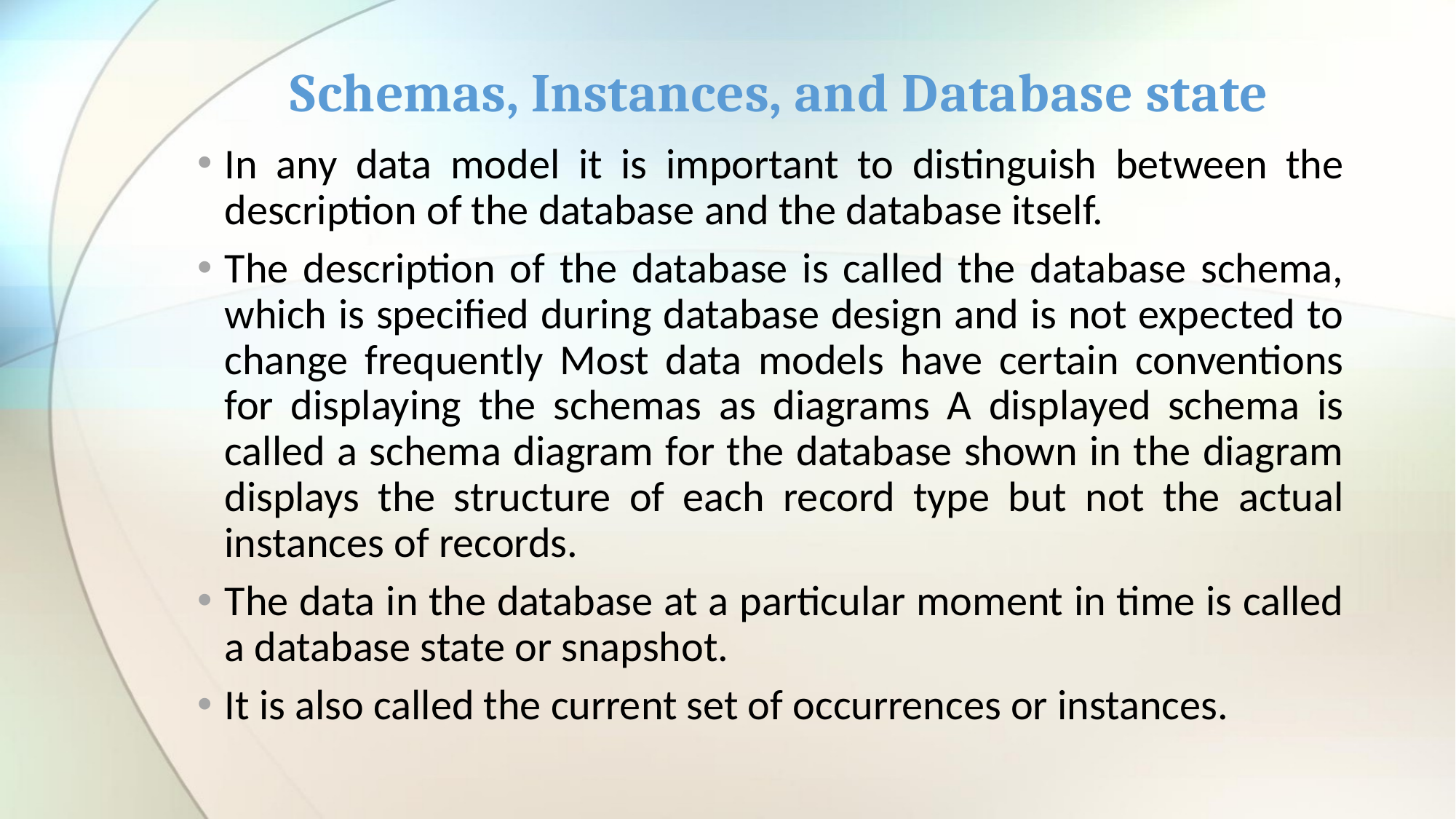

# Schemas, Instances, and Database state
In any data model it is important to distinguish between the description of the database and the database itself.
The description of the database is called the database schema, which is specified during database design and is not expected to change frequently Most data models have certain conventions for displaying the schemas as diagrams A displayed schema is called a schema diagram for the database shown in the diagram displays the structure of each record type but not the actual instances of records.
The data in the database at a particular moment in time is called a database state or snapshot.
It is also called the current set of occurrences or instances.